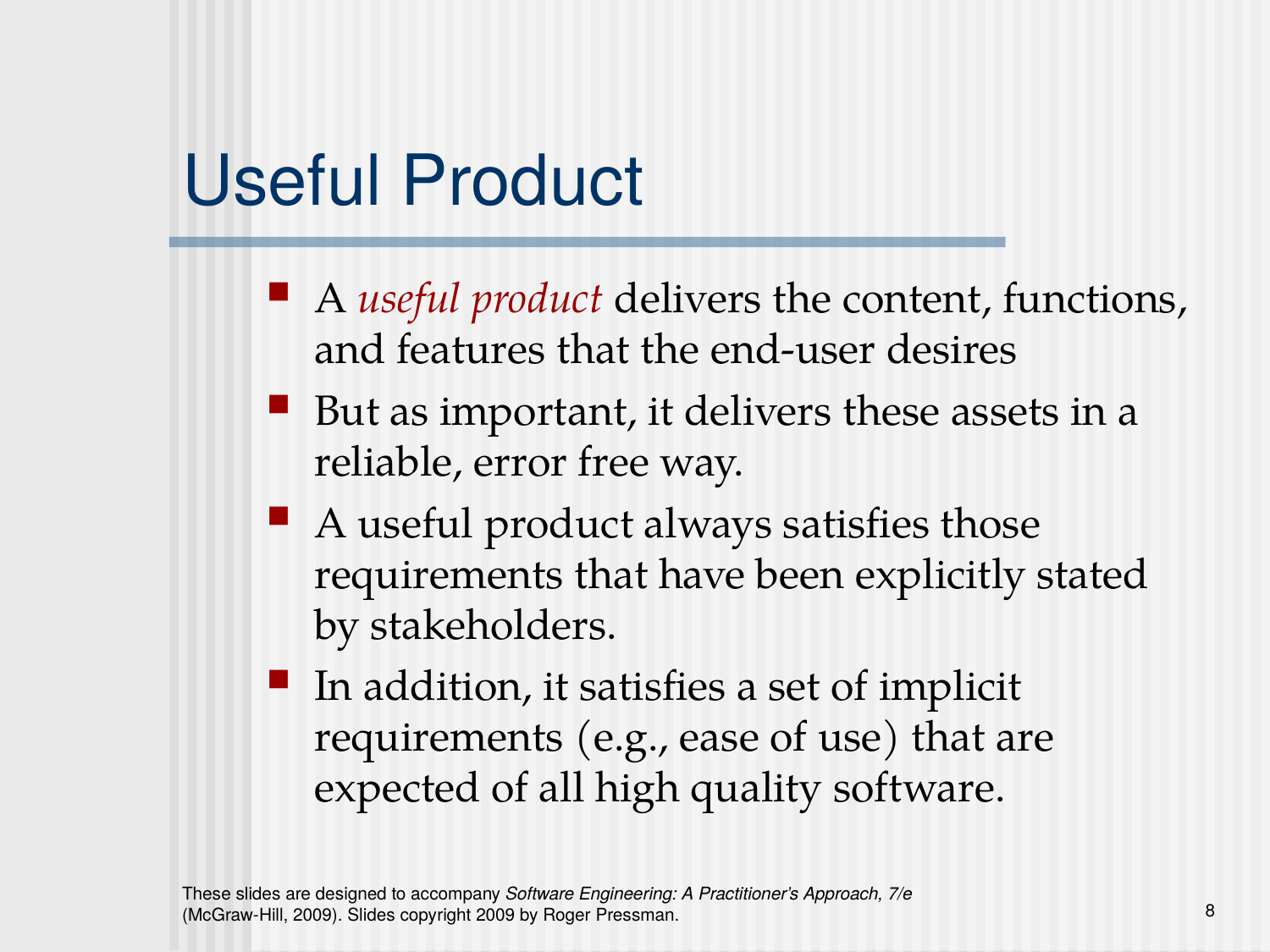

# Useful Product
A useful product delivers the content, functions, and features that the end-user desires
But as important, it delivers these assets in a reliable, error free way.
A useful product always satisfies those requirements that have been explicitly stated by stakeholders.
In addition, it satisfies a set of implicit requirements (e.g., ease of use) that are expected of all high quality software.
These slides are designed to accompany Software Engineering: A Practitioner’s Approach, 7/e (McGraw-Hill, 2009). Slides copyright 2009 by Roger Pressman.
8